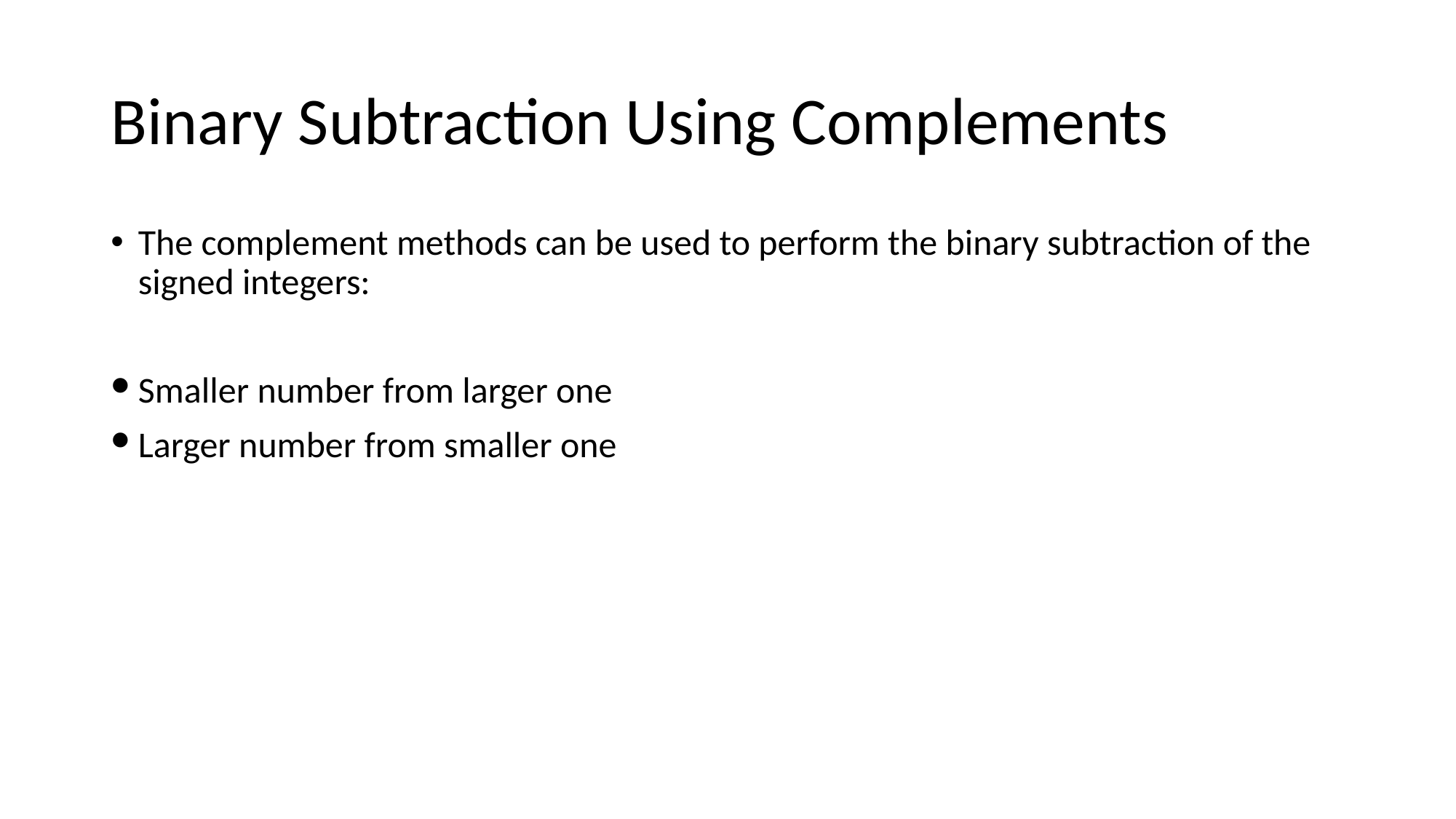

# Binary Subtraction Using Complements
The complement methods can be used to perform the binary subtraction of the signed integers:

Smaller number from larger one
Larger number from smaller one